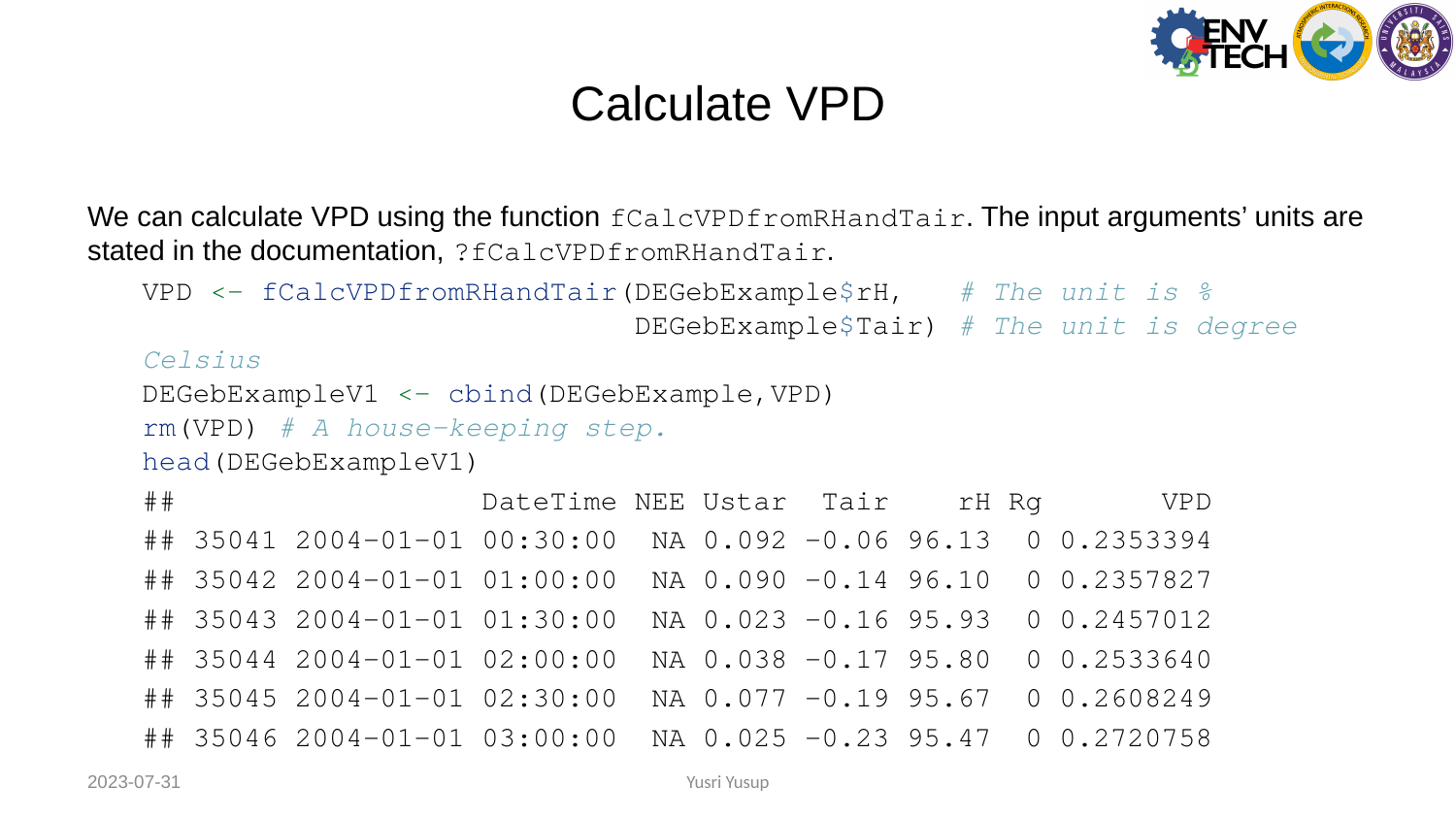

# Calculate VPD
We can calculate VPD using the function fCalcVPDfromRHandTair. The input arguments’ units are stated in the documentation, ?fCalcVPDfromRHandTair.
VPD <- fCalcVPDfromRHandTair(DEGebExample$rH,   # The unit is %
                             DEGebExample$Tair) # The unit is degree Celsius
DEGebExampleV1 <- cbind(DEGebExample,VPD)
rm(VPD) # A house-keeping step.
head(DEGebExampleV1)
##                  DateTime NEE Ustar  Tair    rH Rg       VPD
## 35041 2004-01-01 00:30:00  NA 0.092 -0.06 96.13  0 0.2353394
## 35042 2004-01-01 01:00:00  NA 0.090 -0.14 96.10  0 0.2357827
## 35043 2004-01-01 01:30:00  NA 0.023 -0.16 95.93  0 0.2457012
## 35044 2004-01-01 02:00:00  NA 0.038 -0.17 95.80  0 0.2533640
## 35045 2004-01-01 02:30:00  NA 0.077 -0.19 95.67  0 0.2608249
## 35046 2004-01-01 03:00:00  NA 0.025 -0.23 95.47  0 0.2720758
2023-07-31
Yusri Yusup